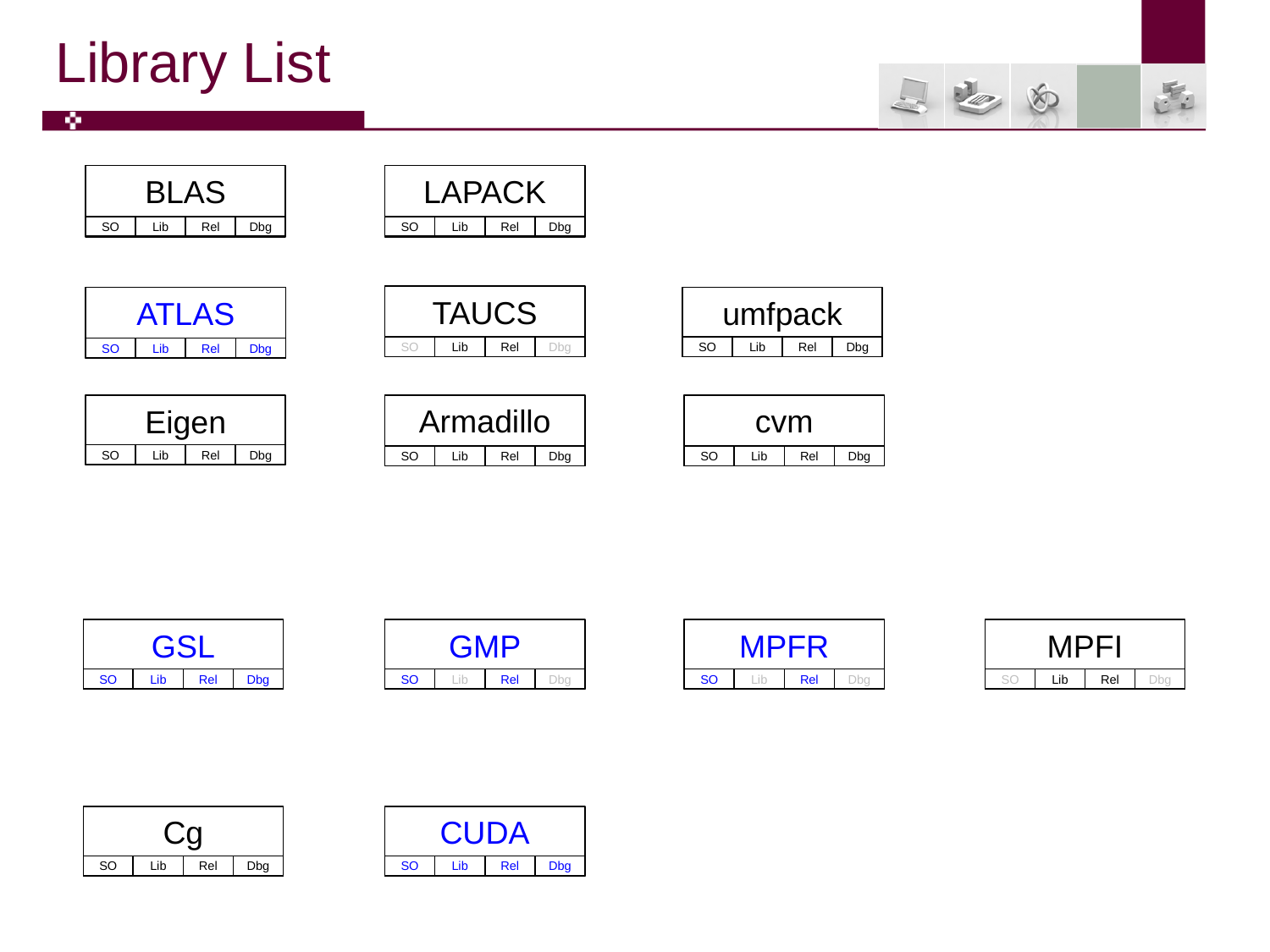

# Library List
BLAS
Dbg
SO
Lib
Rel
LAPACK
Dbg
SO
Lib
Rel
TAUCS
Dbg
SO
Lib
Rel
ATLAS
Dbg
SO
Lib
Rel
umfpack
SO
Dbg
Lib
Rel
Eigen
SO
Dbg
Lib
Rel
Armadillo
Dbg
SO
Lib
Rel
cvm
Dbg
SO
Lib
Rel
GMP
SO
Dbg
Lib
Rel
GSL
SO
Dbg
Lib
Rel
MPFR
Dbg
SO
Lib
Rel
MPFI
Dbg
SO
Lib
Rel
Cg
SO
Dbg
Lib
Rel
CUDA
SO
Dbg
Lib
Rel